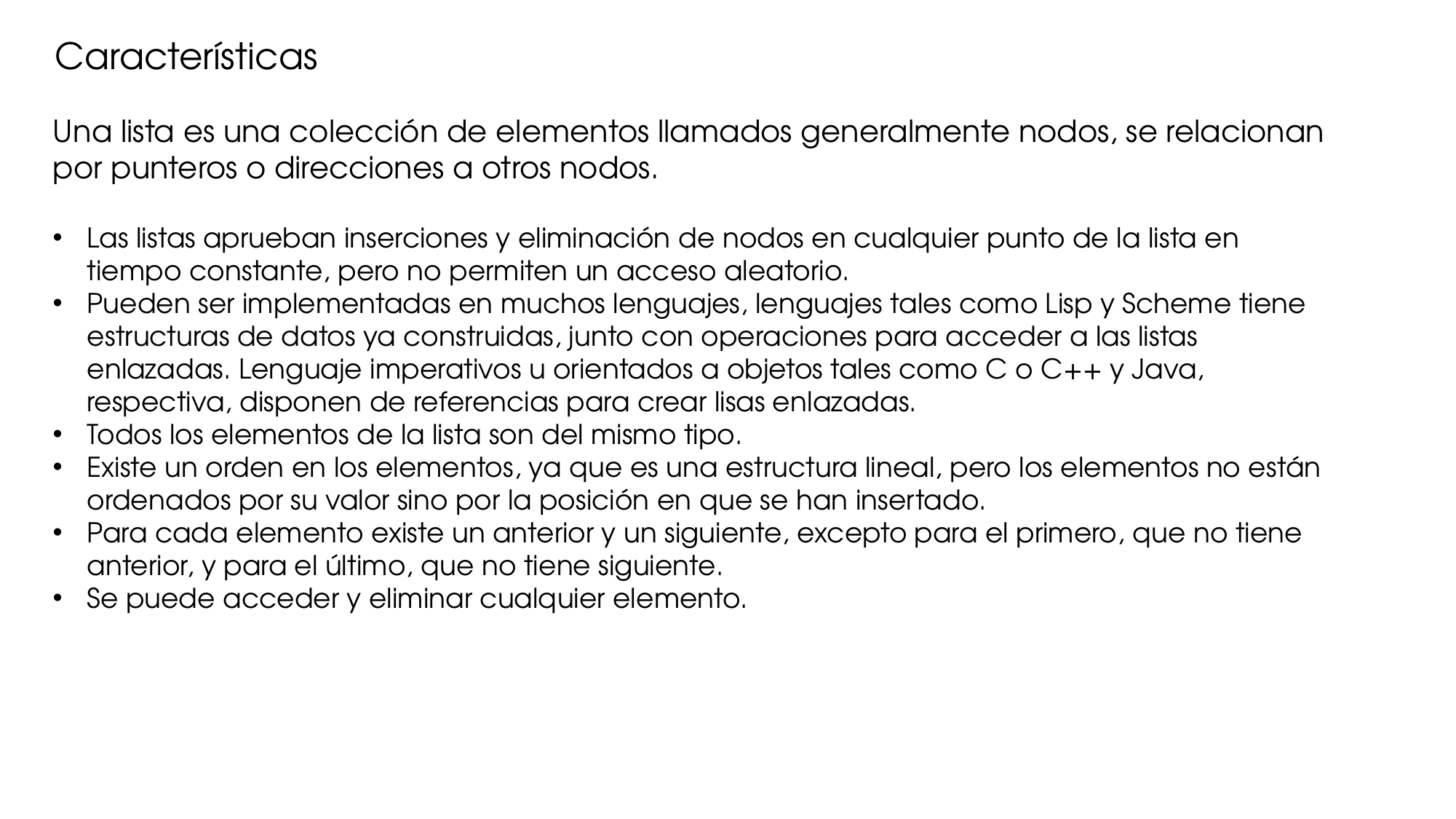

Características
Una lista es una colección de elementos llamados generalmente nodos, se relacionan por punteros o direcciones a otros nodos.

Las listas aprueban inserciones y eliminación de nodos en cualquier punto de la lista en tiempo constante, pero no permiten un acceso aleatorio.
Pueden ser implementadas en muchos lenguajes, lenguajes tales como Lisp y Scheme tiene estructuras de datos ya construidas, junto con operaciones para acceder a las listas enlazadas. Lenguaje imperativos u orientados a objetos tales como C o C++ y Java, respectiva, disponen de referencias para crear lisas enlazadas.
Todos los elementos de la lista son del mismo tipo.
Existe un orden en los elementos, ya que es una estructura lineal, pero los elementos no están ordenados por su valor sino por la posición en que se han insertado.
Para cada elemento existe un anterior y un siguiente, excepto para el primero, que no tiene anterior, y para el último, que no tiene siguiente.
Se puede acceder y eliminar cualquier elemento.